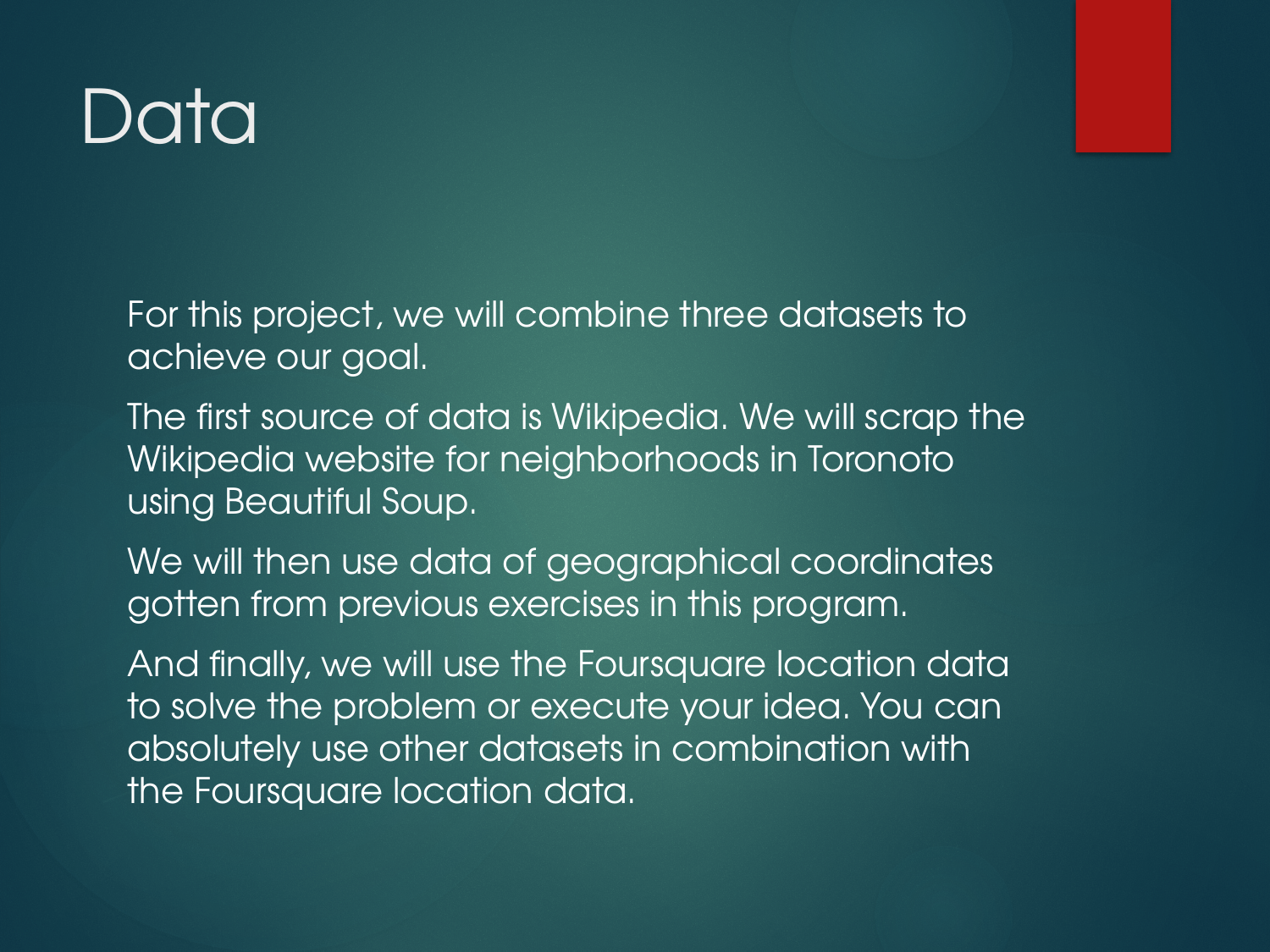

# Data
For this project, we will combine three datasets to achieve our goal.
The first source of data is Wikipedia. We will scrap the Wikipedia website for neighborhoods in Toronoto using Beautiful Soup.
We will then use data of geographical coordinates gotten from previous exercises in this program.
And finally, we will use the Foursquare location data to solve the problem or execute your idea. You can absolutely use other datasets in combination with the Foursquare location data.